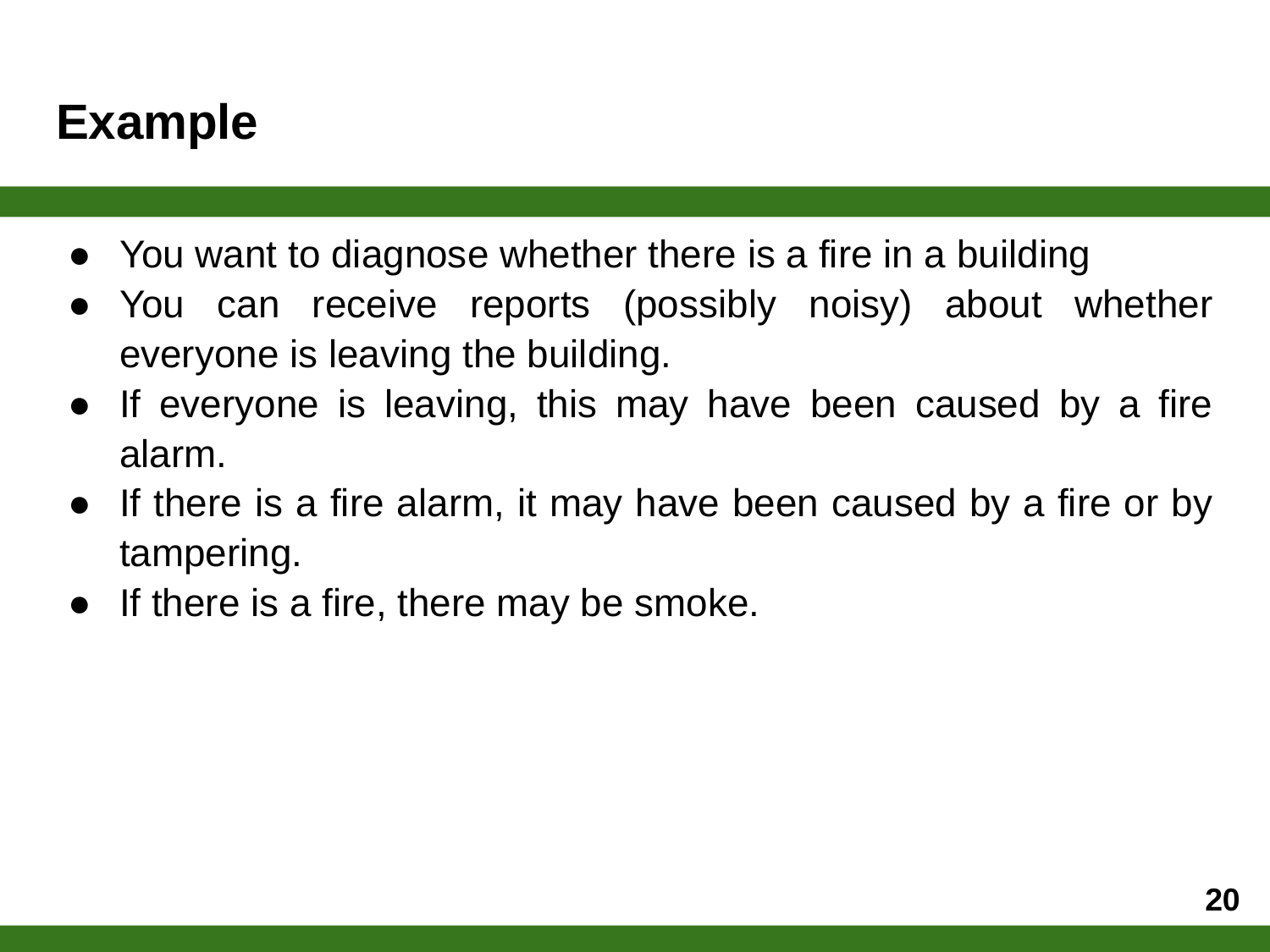

# Example
You want to diagnose whether there is a fire in a building
You can receive reports (possibly noisy) about whether everyone is leaving the building.
If everyone is leaving, this may have been caused by a fire alarm.
If there is a fire alarm, it may have been caused by a fire or by tampering.
If there is a fire, there may be smoke.
20